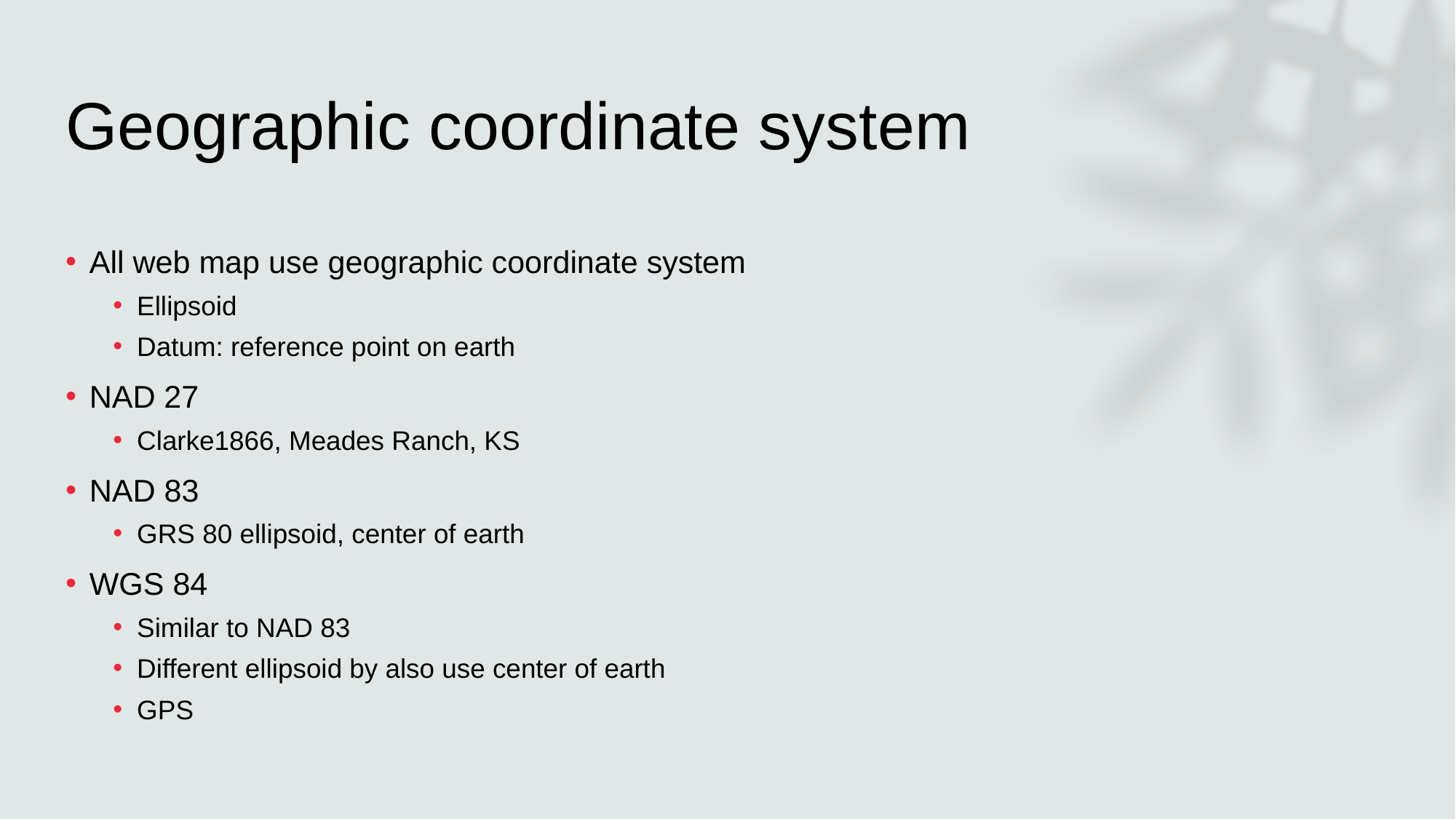

# Geographic coordinate system
All web map use geographic coordinate system
Ellipsoid
Datum: reference point on earth
NAD 27
Clarke1866, Meades Ranch, KS
NAD 83
GRS 80 ellipsoid, center of earth
WGS 84
Similar to NAD 83
Different ellipsoid by also use center of earth
GPS